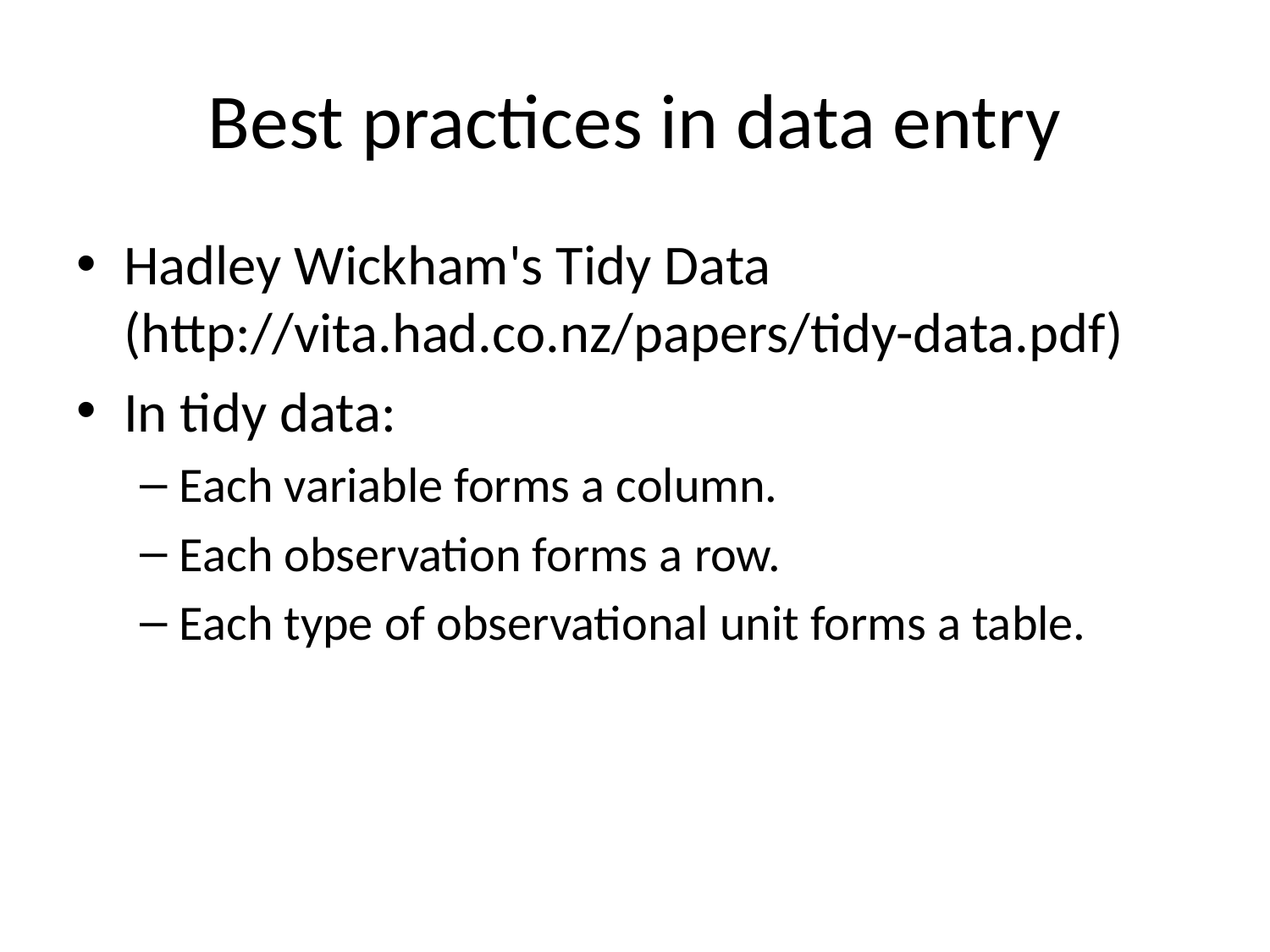

# Best practices in data entry
Hadley Wickham's Tidy Data (http://vita.had.co.nz/papers/tidy-data.pdf)
In tidy data:
Each variable forms a column.
Each observation forms a row.
Each type of observational unit forms a table.